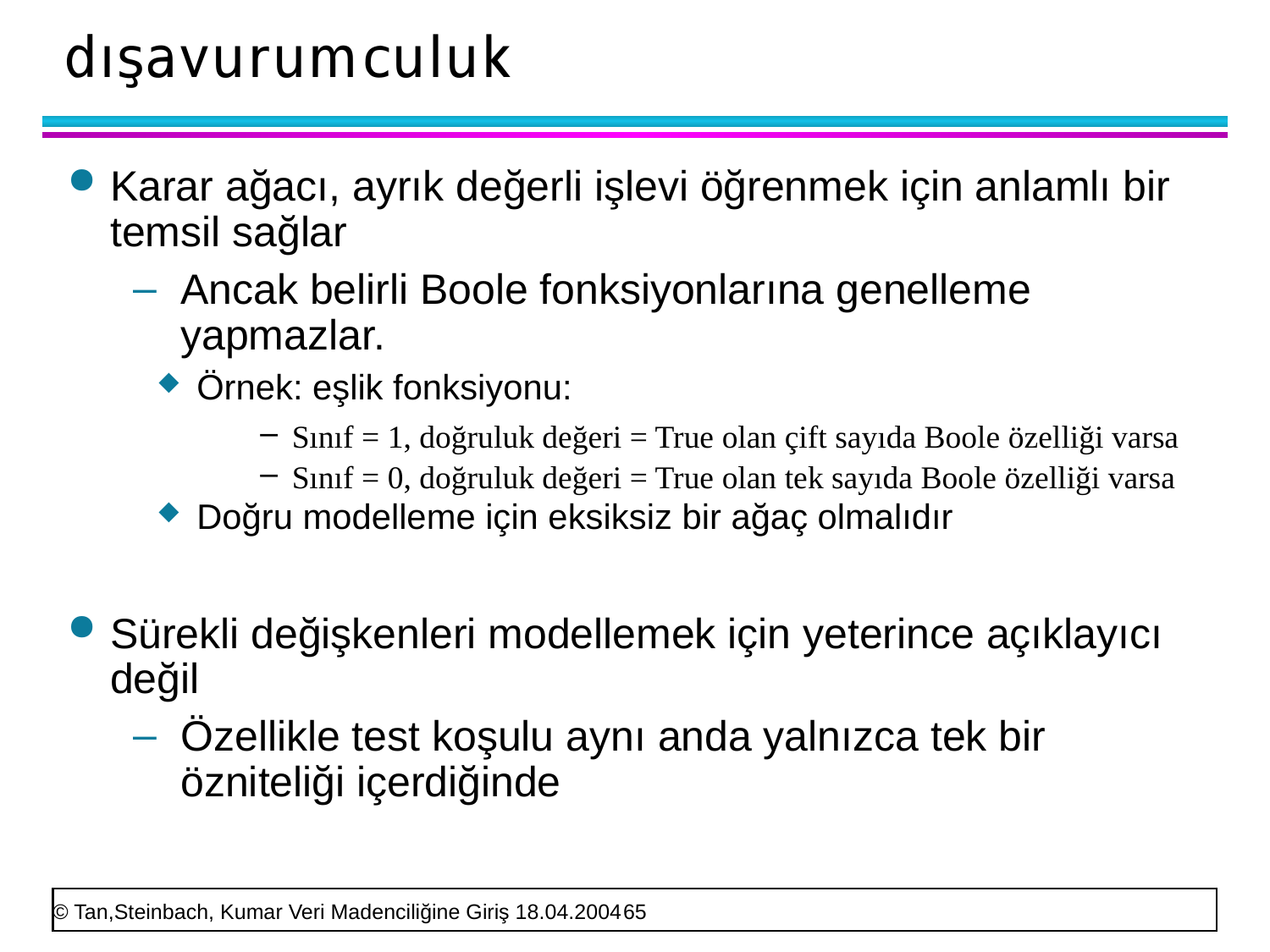

# dışavurumculuk
Karar ağacı, ayrık değerli işlevi öğrenmek için anlamlı bir temsil sağlar
Ancak belirli Boole fonksiyonlarına genelleme yapmazlar.
Örnek: eşlik fonksiyonu:
Sınıf = 1, doğruluk değeri = True olan çift sayıda Boole özelliği varsa
Sınıf = 0, doğruluk değeri = True olan tek sayıda Boole özelliği varsa
Doğru modelleme için eksiksiz bir ağaç olmalıdır

Sürekli değişkenleri modellemek için yeterince açıklayıcı değil
Özellikle test koşulu aynı anda yalnızca tek bir özniteliği içerdiğinde